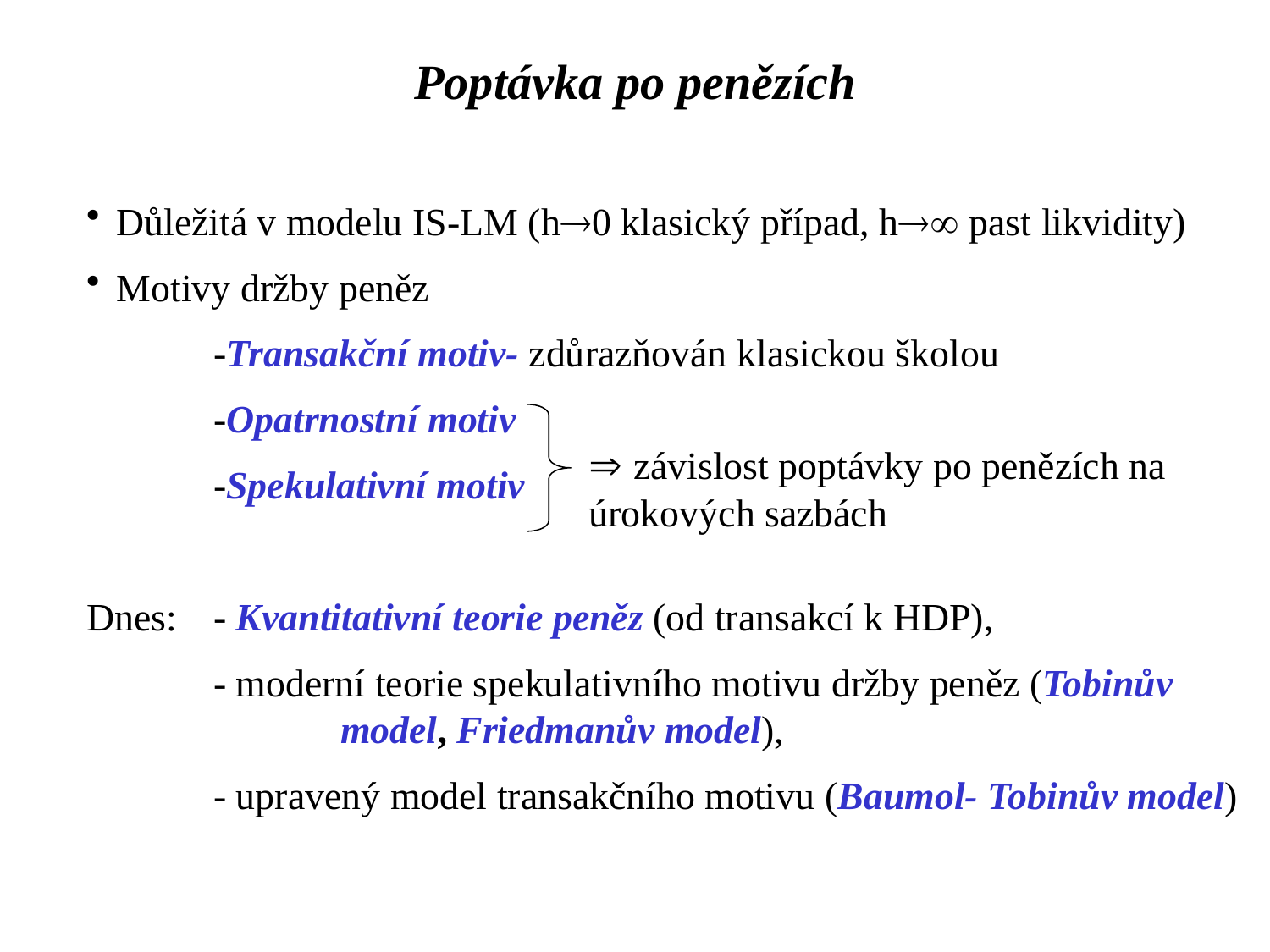

Poptávka po penězích
Důležitá v modelu IS-LM (h→0 klasický případ, h→∞ past likvidity)
Motivy držby peněz
	-Transakční motiv- zdůrazňován klasickou školou
	-Opatrnostní motiv
	-Spekulativní motiv

Dnes: 	- Kvantitativní teorie peněz (od transakcí k HDP),
	- moderní teorie spekulativního motivu držby peněz (Tobinův 			model, Friedmanův model),
	- upravený model transakčního motivu (Baumol- Tobinův model)

⇒ závislost poptávky po penězích na úrokových sazbách